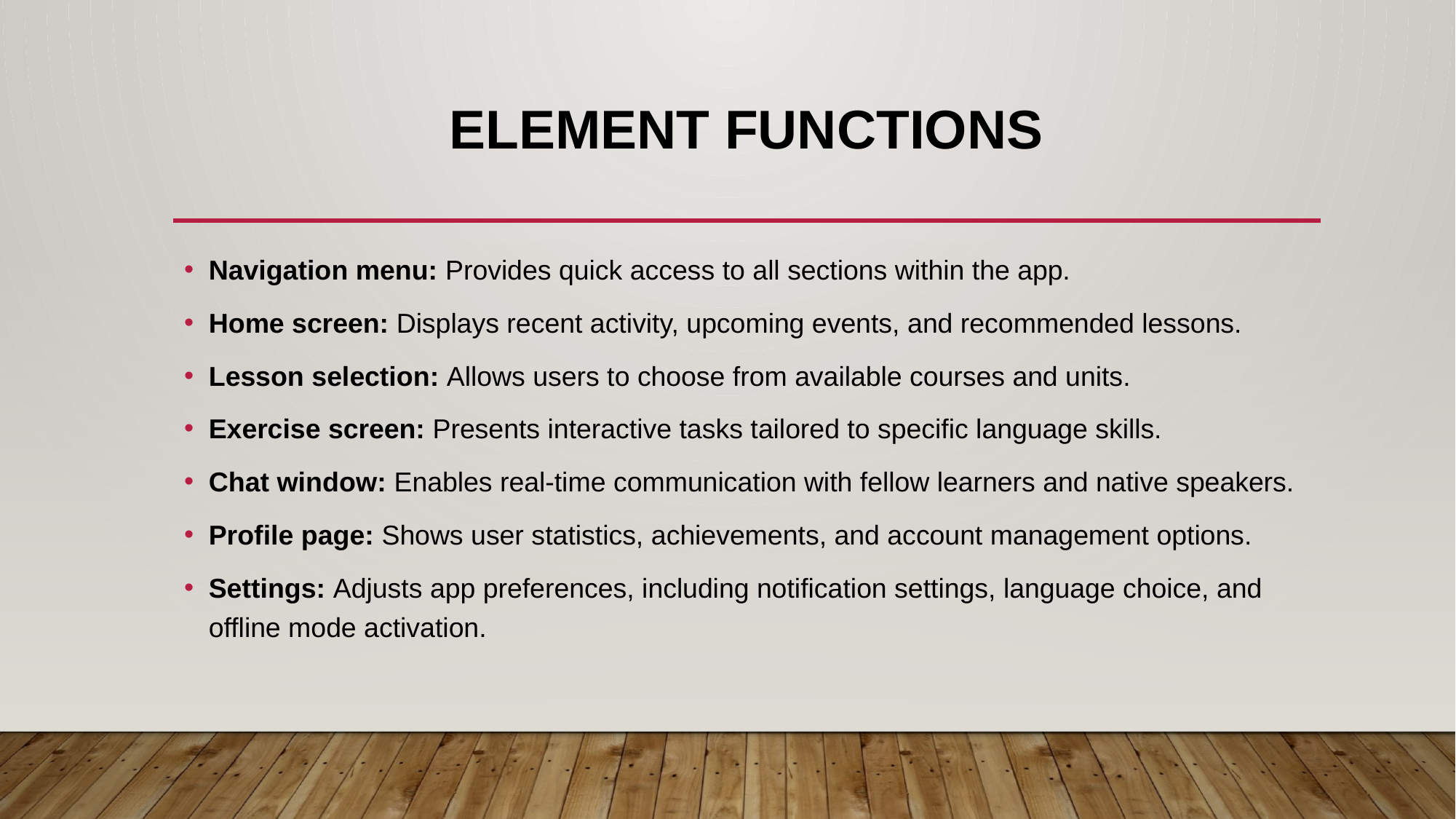

# Element Functions
Navigation menu: Provides quick access to all sections within the app.
Home screen: Displays recent activity, upcoming events, and recommended lessons.
Lesson selection: Allows users to choose from available courses and units.
Exercise screen: Presents interactive tasks tailored to specific language skills.
Chat window: Enables real-time communication with fellow learners and native speakers.
Profile page: Shows user statistics, achievements, and account management options.
Settings: Adjusts app preferences, including notification settings, language choice, and offline mode activation.